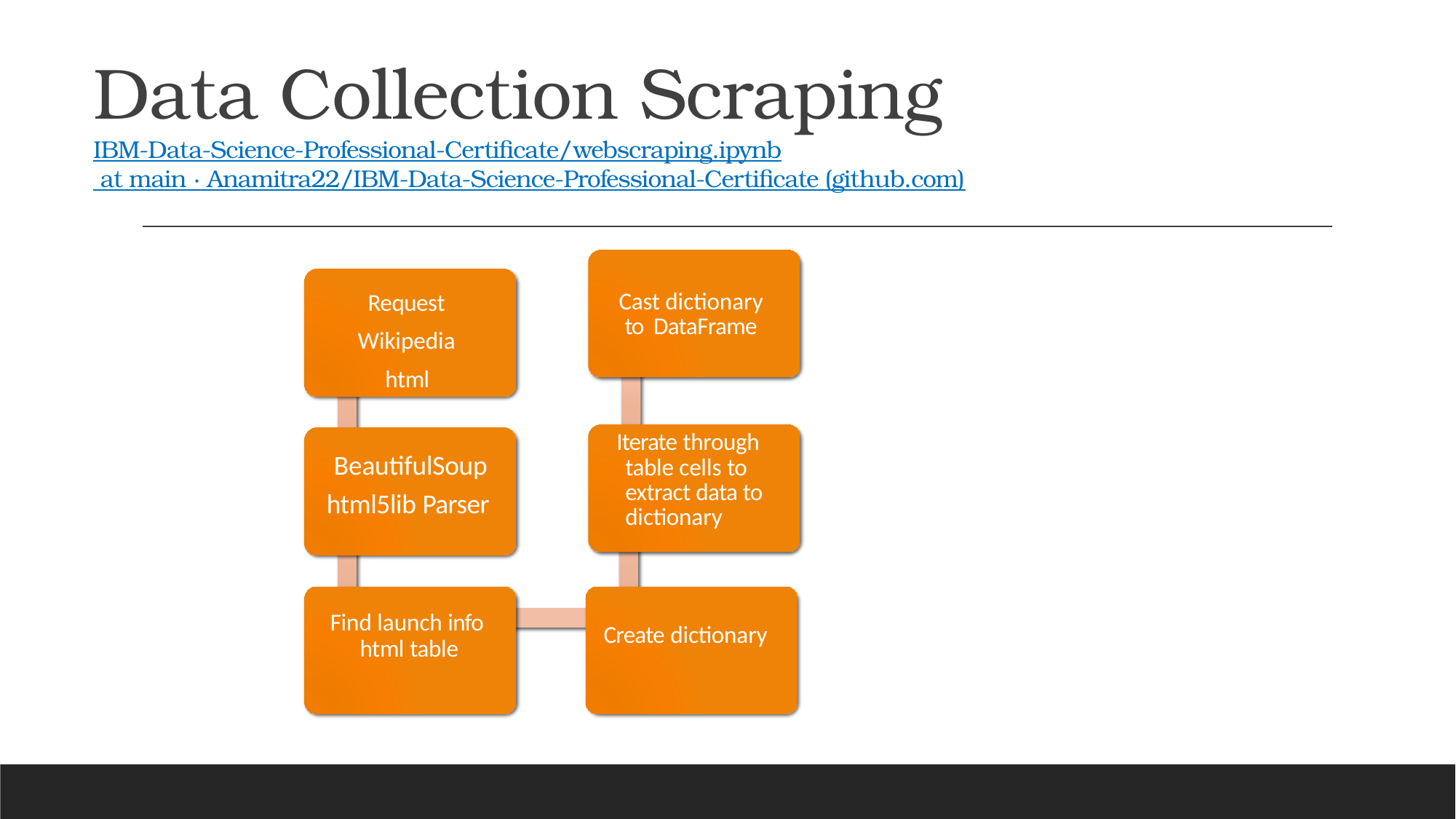

# Data Collection Scraping IBM-Data-Science-Professional-Certificate/webscraping.ipynb at main · Anamitra22/IBM-Data-Science-Professional-Certificate (github.com)

Request Wikipedia
html

Cast dictionary to  DataFrame

      Iterate through  table cells to  extract data to  dictionary

BeautifulSoup
html5lib Parser

Find launch info  html table

Create dictionary